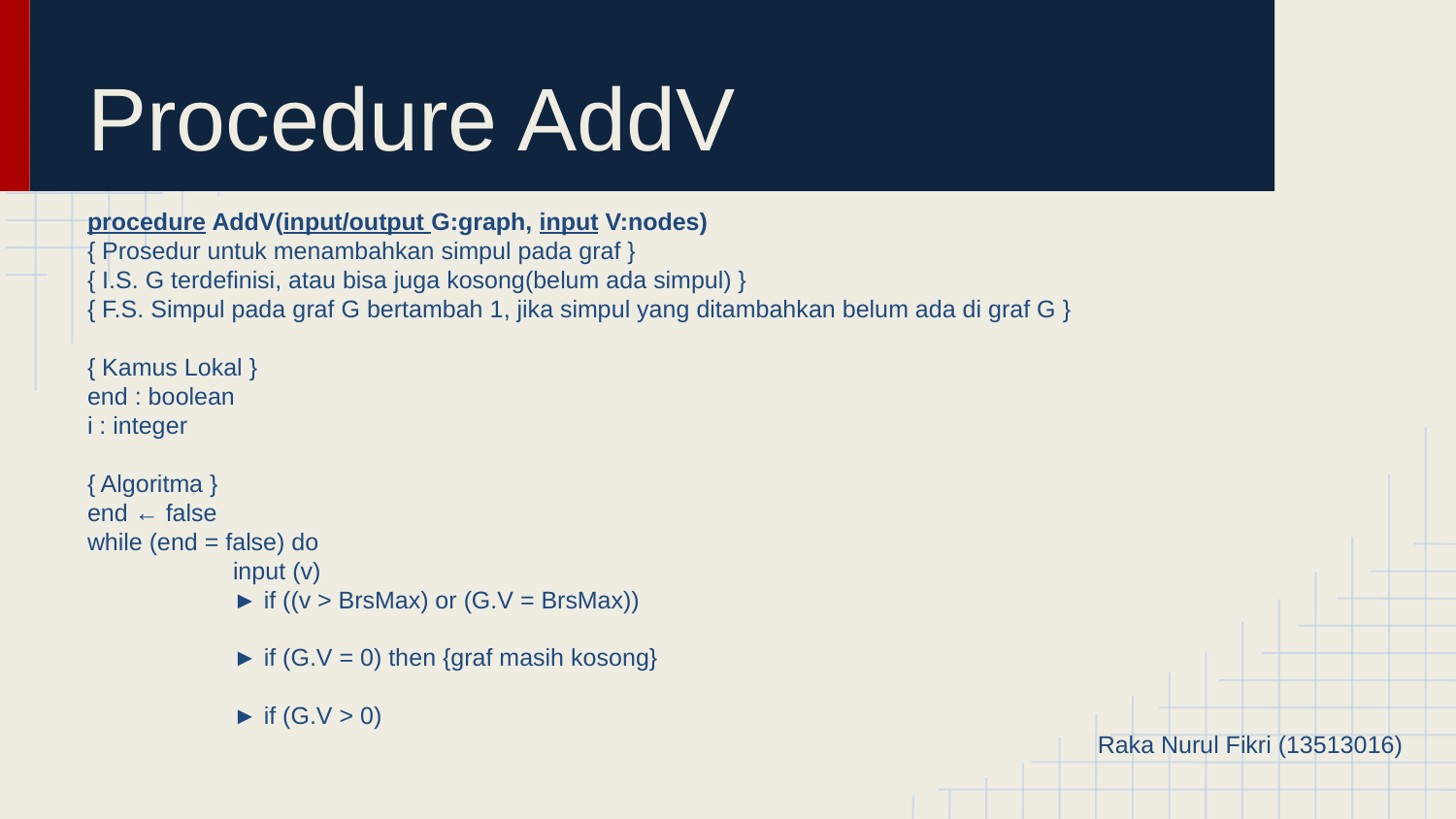

# Procedure AddV
procedure AddV(input/output G:graph, input V:nodes)
{ Prosedur untuk menambahkan simpul pada graf }
{ I.S. G terdefinisi, atau bisa juga kosong(belum ada simpul) }
{ F.S. Simpul pada graf G bertambah 1, jika simpul yang ditambahkan belum ada di graf G }

{ Kamus Lokal }
end : boolean
i : integer

{ Algoritma }
end ← false
while (end = false) do
	input (v)
	► if ((v > BrsMax) or (G.V = BrsMax))

	► if (G.V = 0) then {graf masih kosong}

	► if (G.V > 0)
Raka Nurul Fikri (13513016)